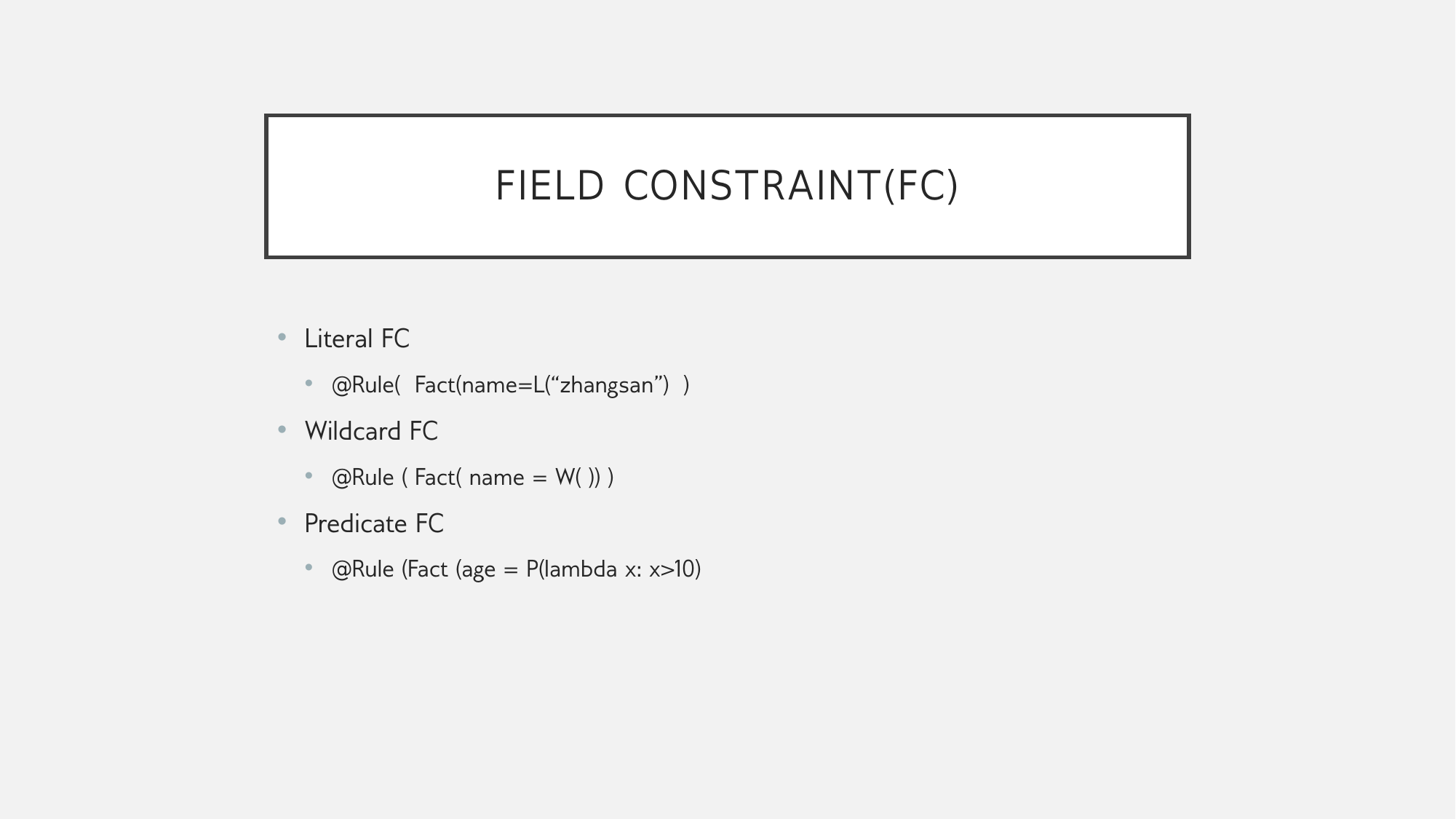

# Field Constraint(FC)
Literal FC
@Rule(  Fact(name=L(“zhangsan”)  )
Wildcard FC
@Rule ( Fact( name = W( )) )
Predicate FC
@Rule (Fact (age = P(lambda x: x>10)